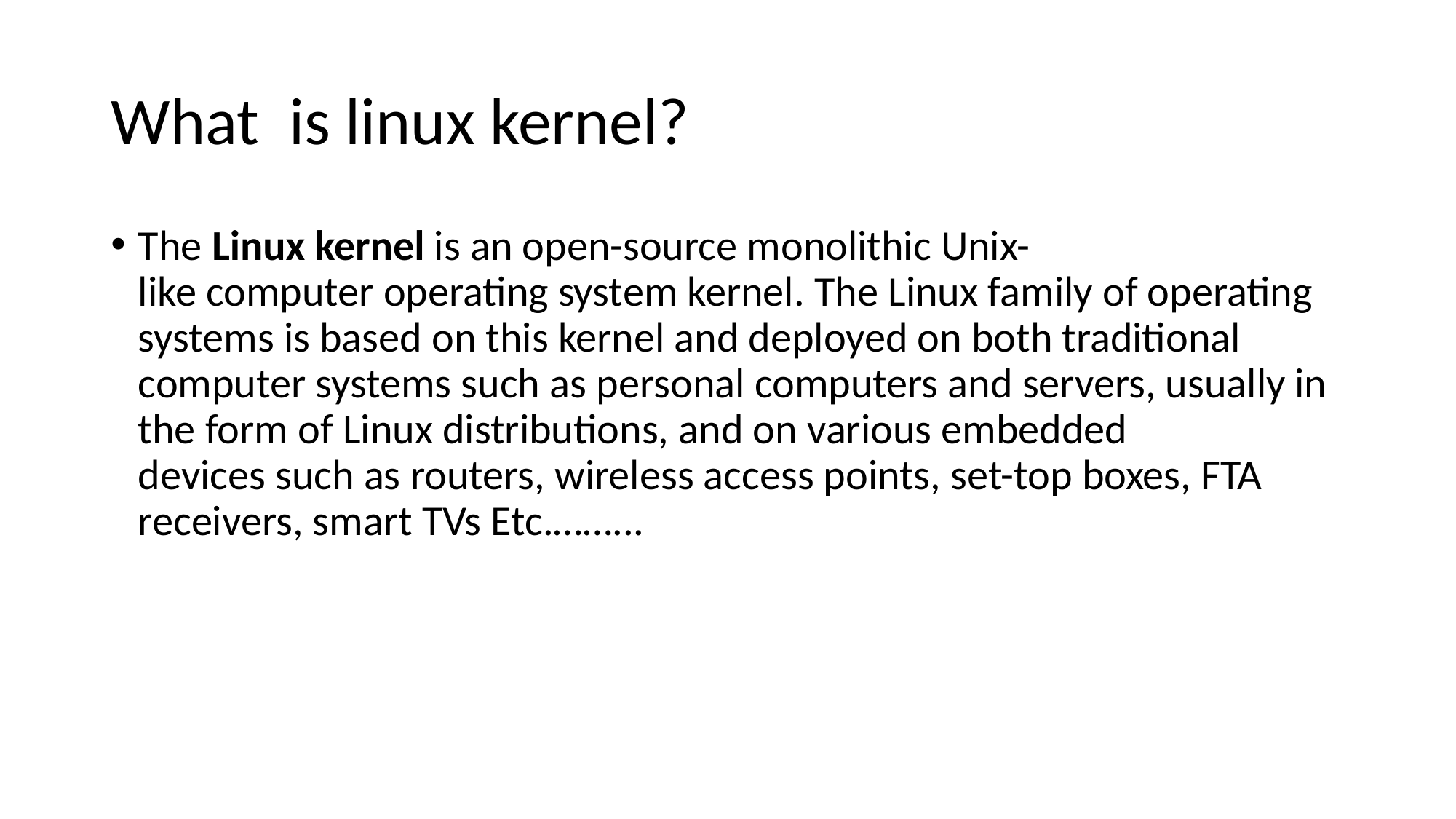

# What  is linux kernel?
The Linux kernel is an open-source monolithic Unix-like computer operating system kernel. The Linux family of operating systems is based on this kernel and deployed on both traditional computer systems such as personal computers and servers, usually in the form of Linux distributions, and on various embedded devices such as routers, wireless access points, set-top boxes, FTA receivers, smart TVs Etc.……...